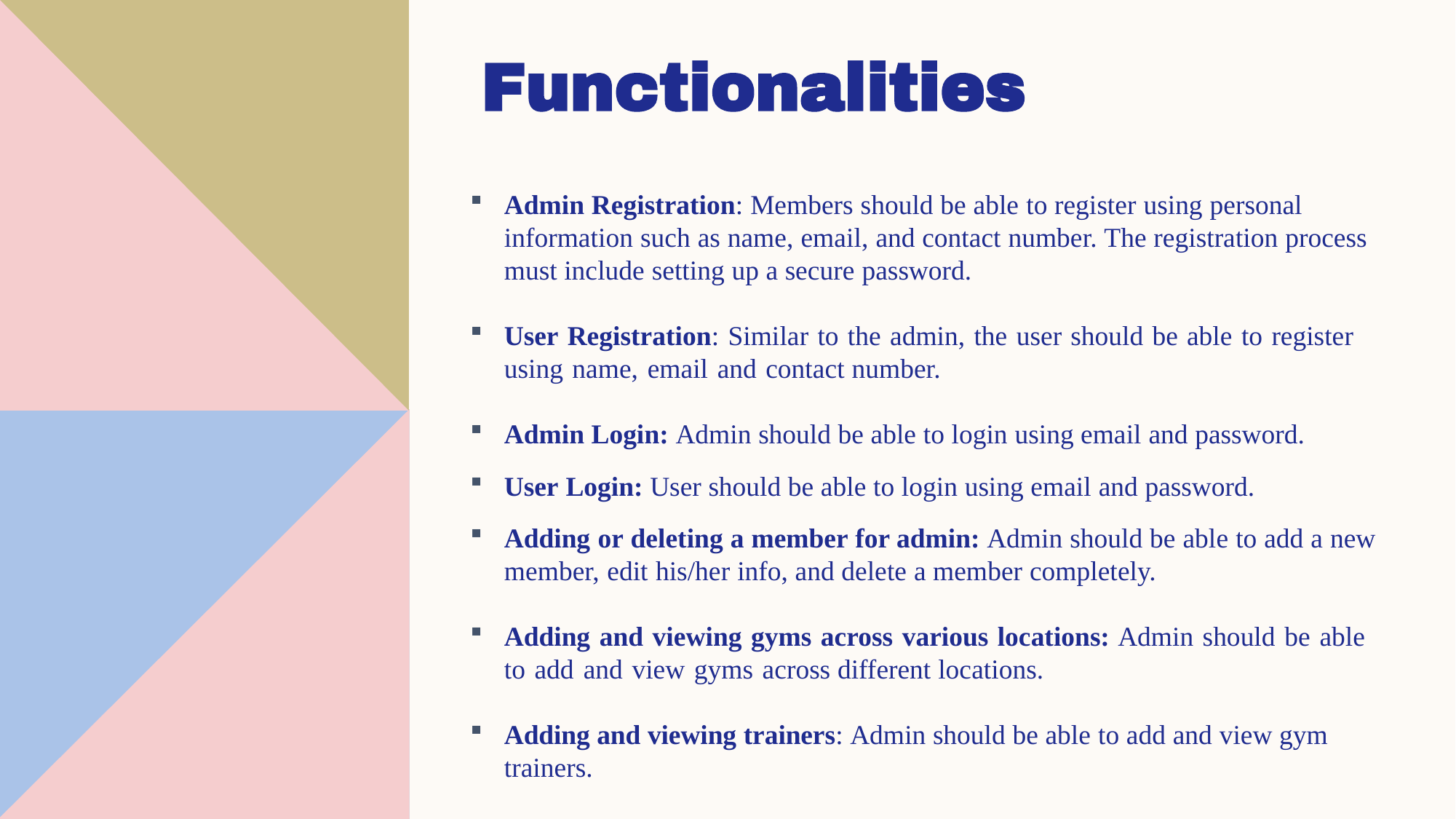

# Functionalities
Admin Registration: Members should be able to register using personal information such as name, email, and contact number. The registration process must include setting up a secure password.

User Registration: Similar to the admin, the user should be able to register using name, email and contact number.

Admin Login: Admin should be able to login using email and password.

User Login: User should be able to login using email and password.

Adding or deleting a member for admin: Admin should be able to add a new member, edit his/her info, and delete a member completely.

Adding and viewing gyms across various locations: Admin should be able to add and view gyms across different locations.

Adding and viewing trainers: Admin should be able to add and view gym trainers.